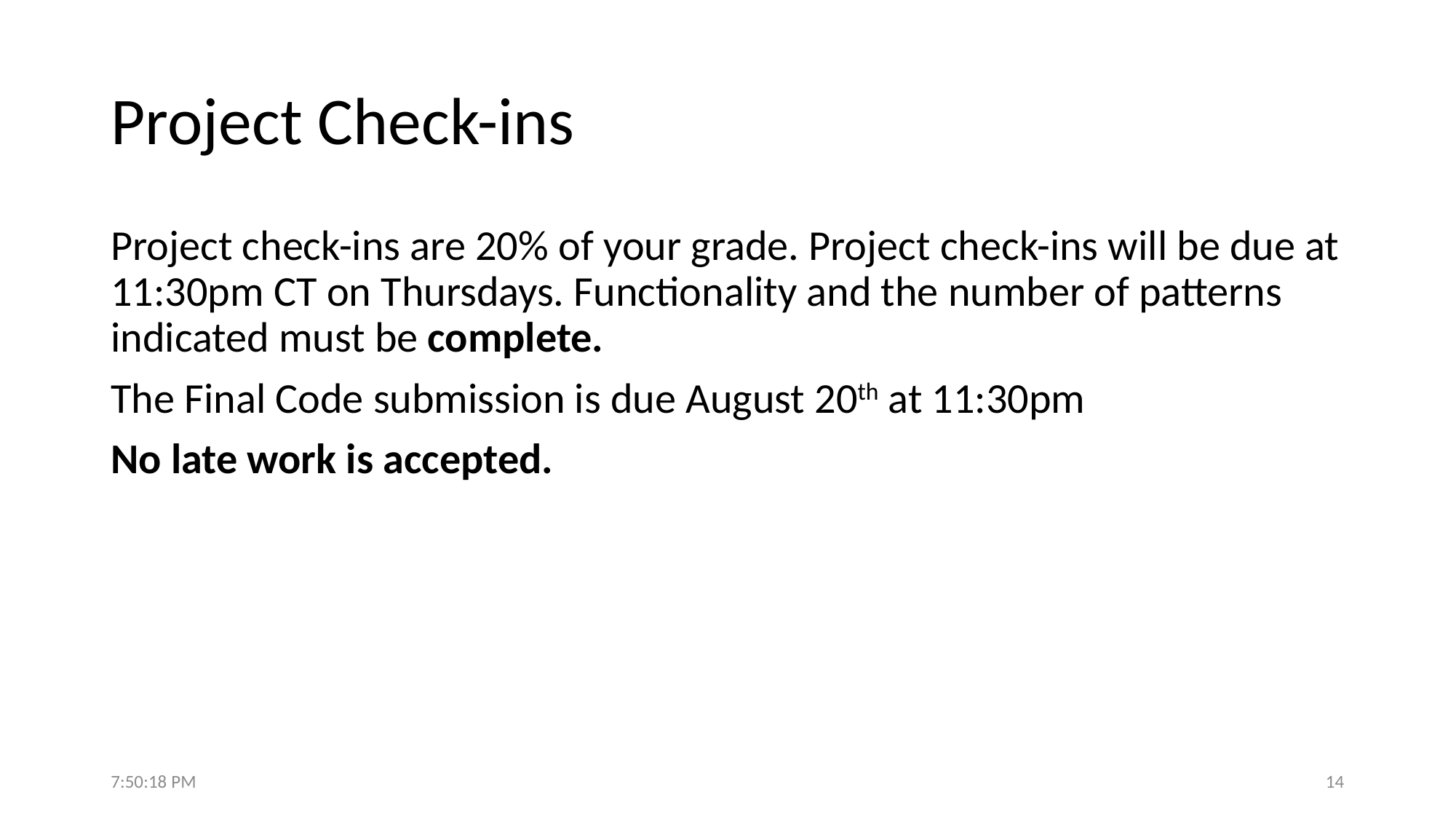

# Project Check-ins
Project check-ins are 20% of your grade. Project check-ins will be due at 11:30pm CT on Thursdays. Functionality and the number of patterns indicated must be complete.
The Final Code submission is due August 20th at 11:30pm
No late work is accepted.
7:50:18 PM
14